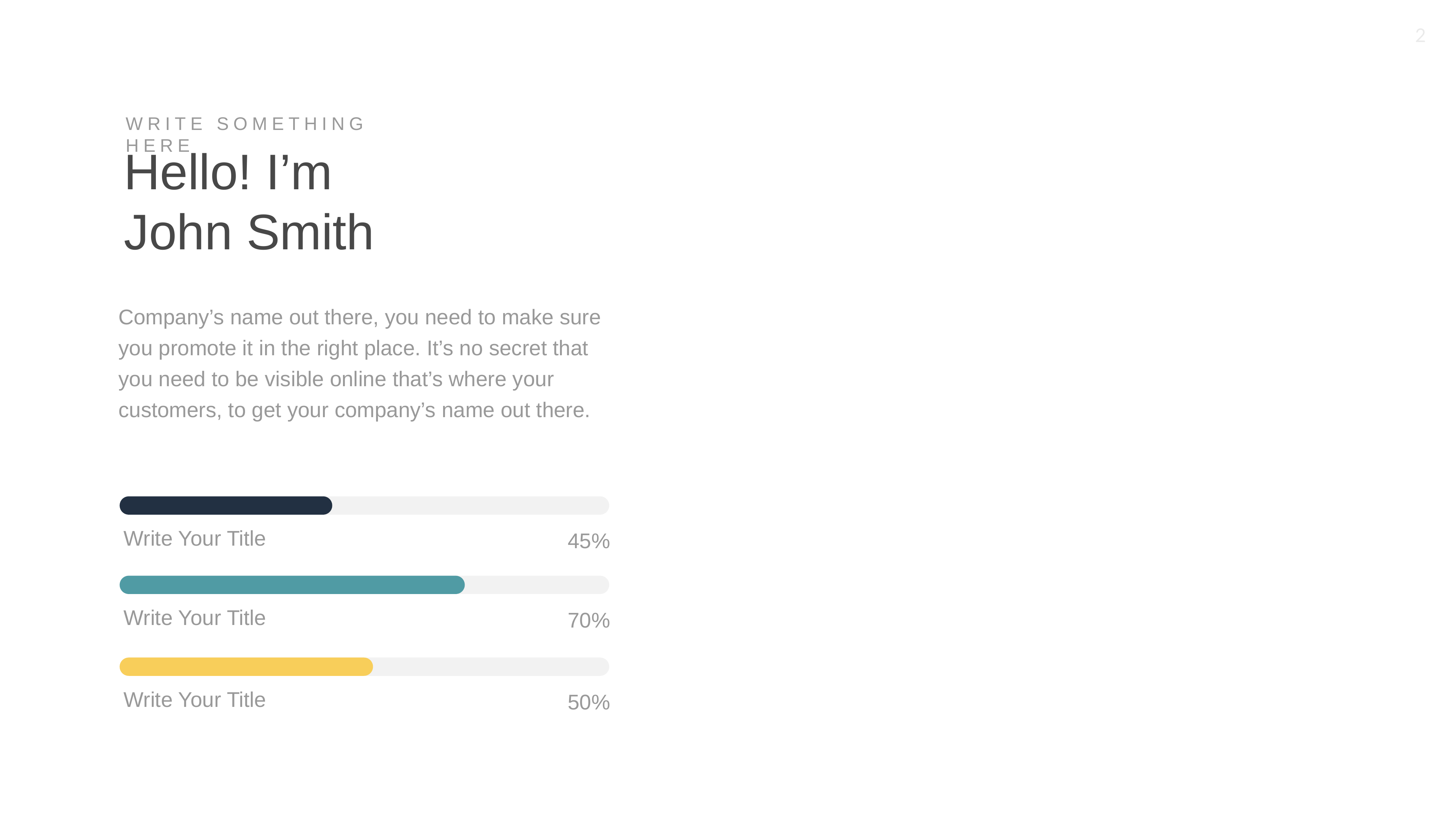

WRITE SOMETHING HERE
Hello! I’m John Smith

Company’s name out there, you need to make sure you promote it in the right place. It’s no secret that you need to be visible online that’s where your customers, to get your company’s name out there.

Write Your Title
45%

Write Your Title
70%

Write Your Title
50%